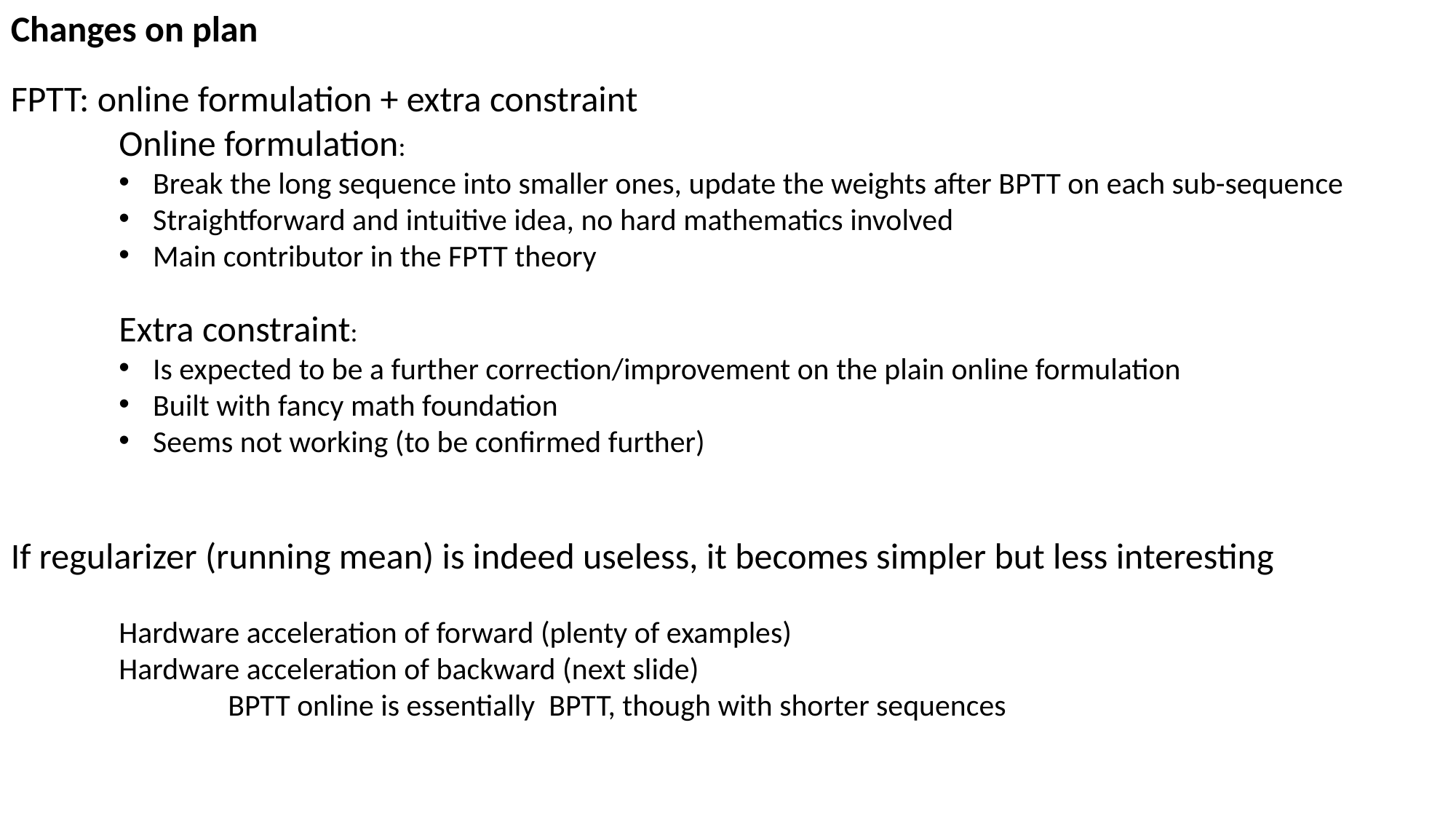

Changes on plan
FPTT: online formulation + extra constraint
Online formulation:
Break the long sequence into smaller ones, update the weights after BPTT on each sub-sequence
Straightforward and intuitive idea, no hard mathematics involved
Main contributor in the FPTT theory

Extra constraint:
Is expected to be a further correction/improvement on the plain online formulation
Built with fancy math foundation
Seems not working (to be confirmed further)
If regularizer (running mean) is indeed useless, it becomes simpler but less interesting
Hardware acceleration of forward (plenty of examples)
Hardware acceleration of backward (next slide)
	BPTT online is essentially  BPTT, though with shorter sequences